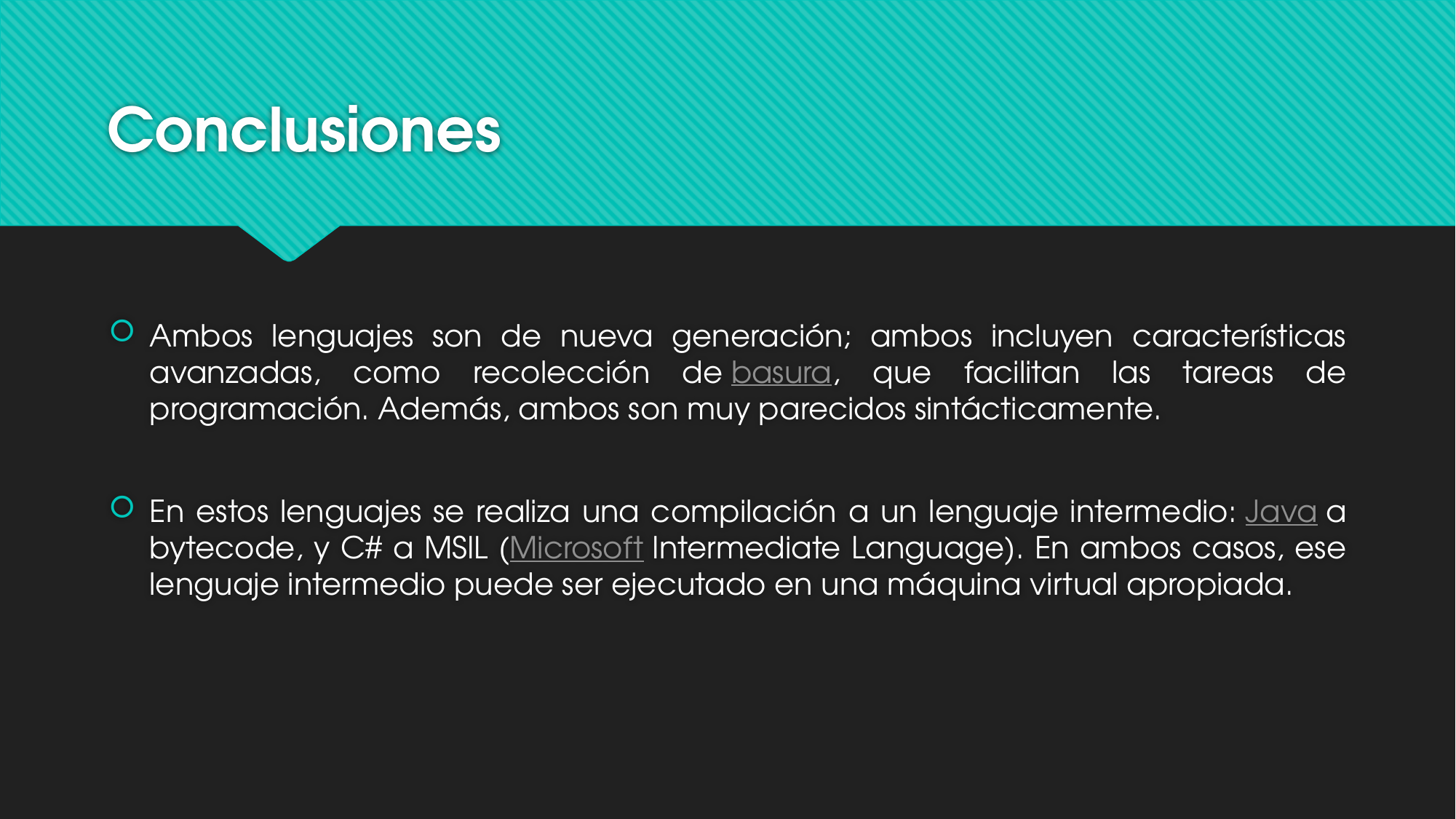

# Conclusiones
Ambos lenguajes son de nueva generación; ambos incluyen características avanzadas, como recolección de basura, que facilitan las tareas de programación. Además, ambos son muy parecidos sintácticamente.

En estos lenguajes se realiza una compilación a un lenguaje intermedio: Java a bytecode, y C# a MSIL (Microsoft Intermediate Language). En ambos casos, ese lenguaje intermedio puede ser ejecutado en una máquina virtual apropiada.